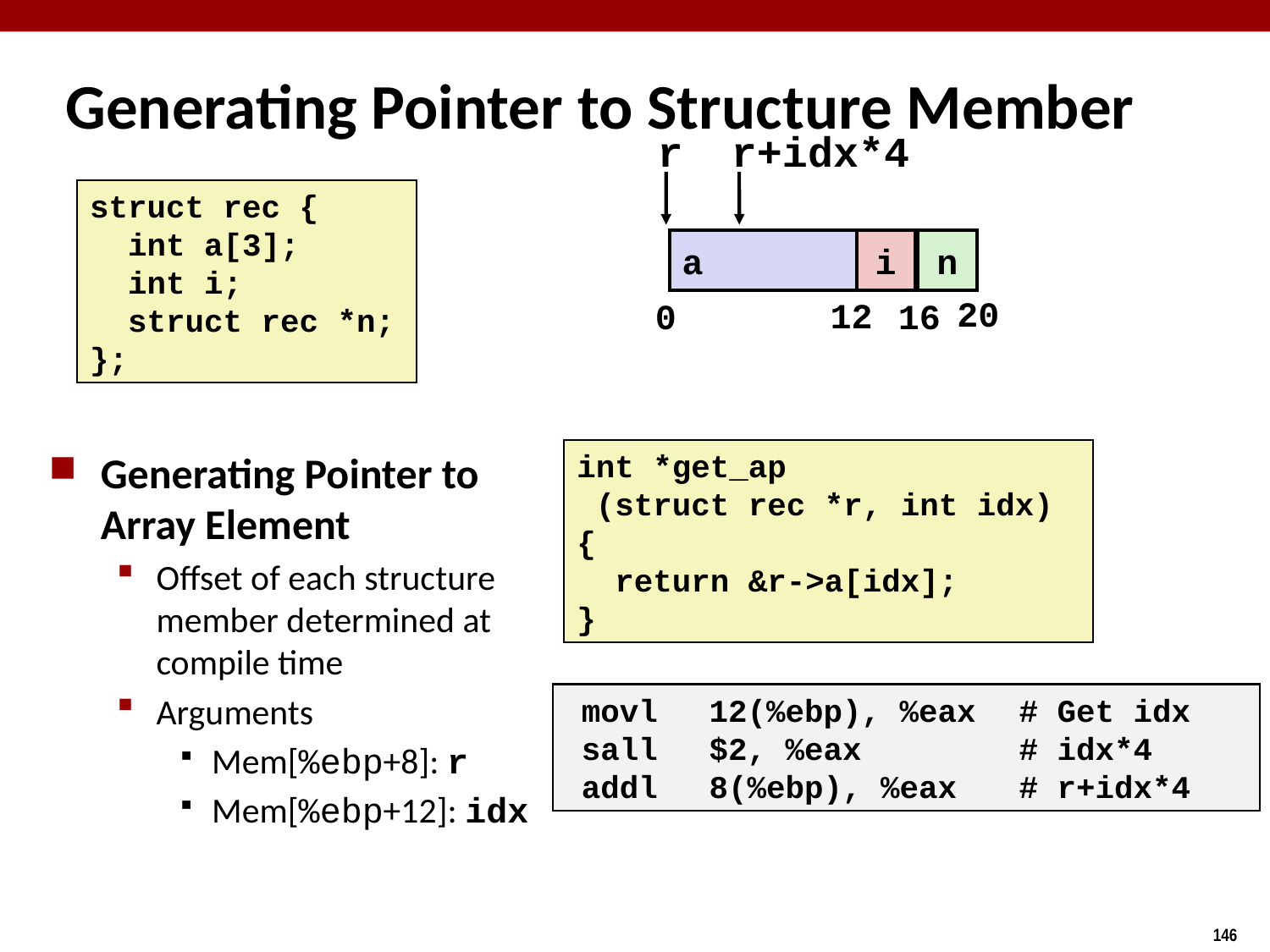

# Generating Pointer to Structure Member
r
r+idx*4

struct rec {
  int a[3];
  int i;
  struct rec *n;
};
a
i
n
20
12
0
16
Generating Pointer to Array Element
Offset of each structure member determined at compile time
Arguments
Mem[%ebp+8]: r
Mem[%ebp+12]: idx

int *get_ap
 (struct rec *r, int idx)
{
  return &r->a[idx];
}
	movl	12(%ebp), %eax	# Get idx
	sall	$2, %eax	# idx*4
	addl	8(%ebp), %eax	# r+idx*4